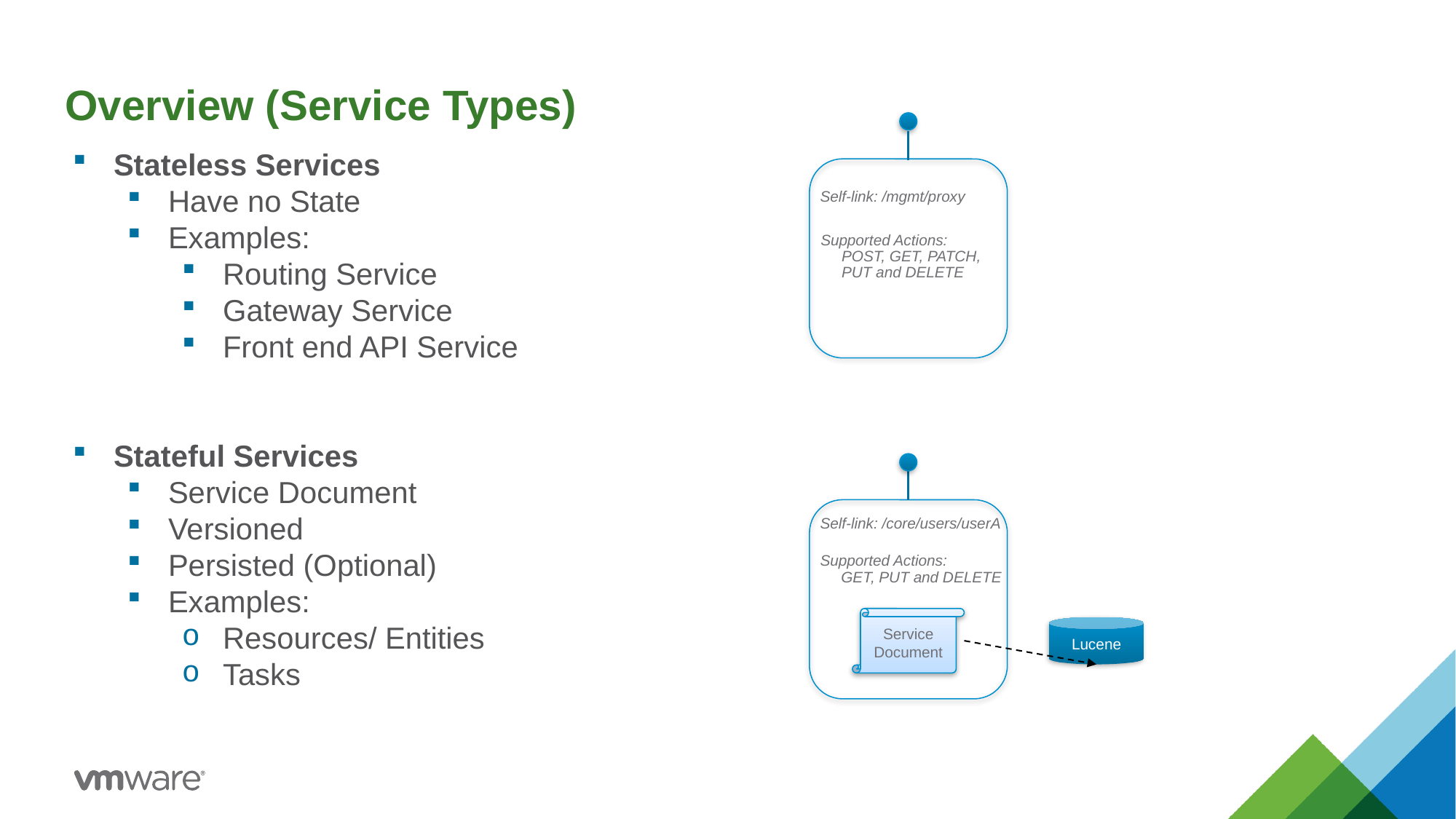

Overview (Service Types)

Stateless Services
Have no State
Examples:
Routing Service
Gateway Service
Front end API Service

Stateful Services
Service Document
Versioned
Persisted (Optional)
Examples:
Resources/ Entities
Tasks

Self-link: /mgmt/proxy
Supported Actions:
     POST, GET, PATCH,
     PUT and DELETE

Self-link: /core/users/userA
Supported Actions:
     GET, PUT and DELETE
Service Document
Lucene